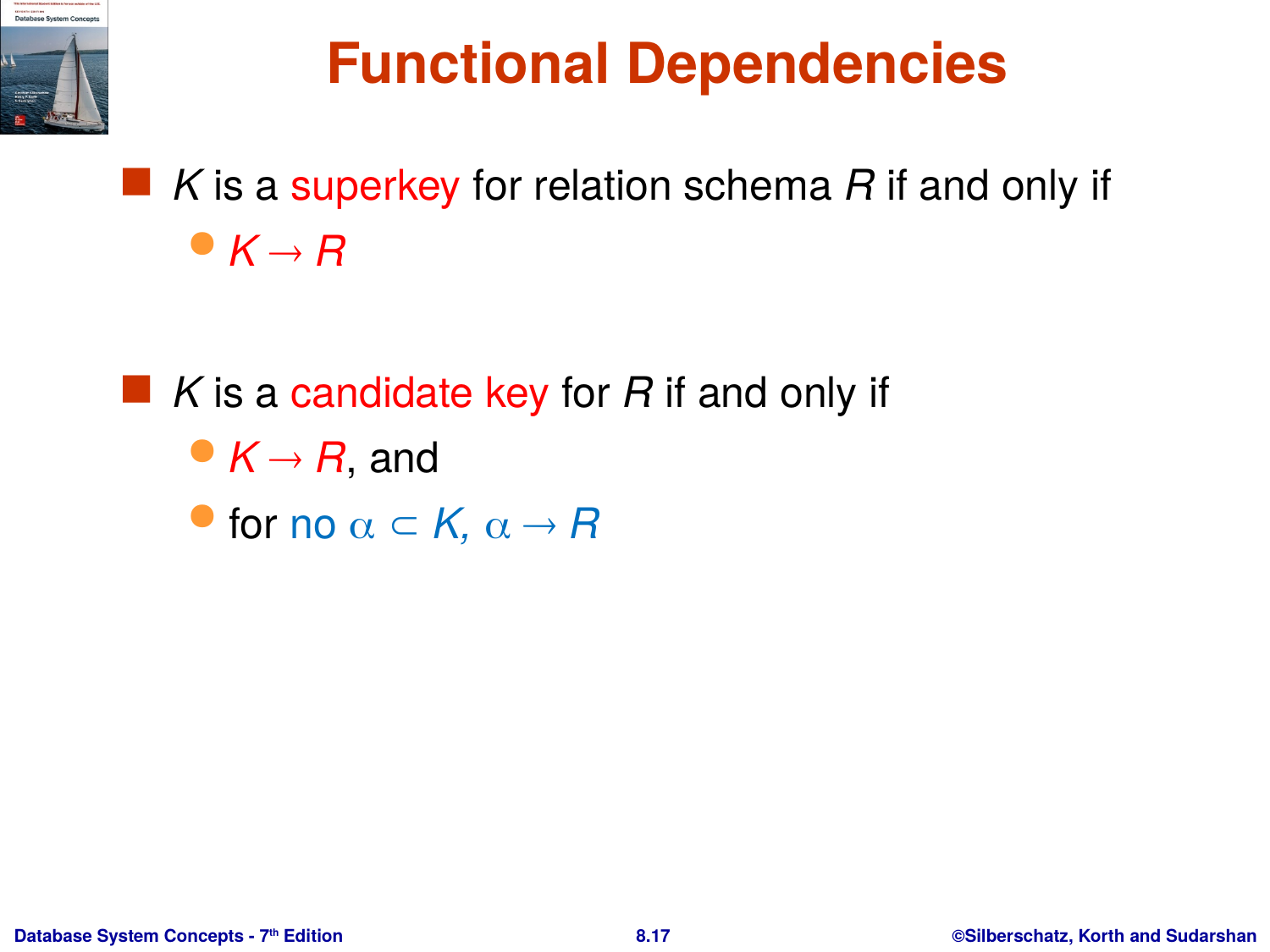

# Functional Dependencies
K is a superkey for relation schema R if and only if
K → R

K is a candidate key for R if and only if
K → R, and
for no α ⊂ K, α → R